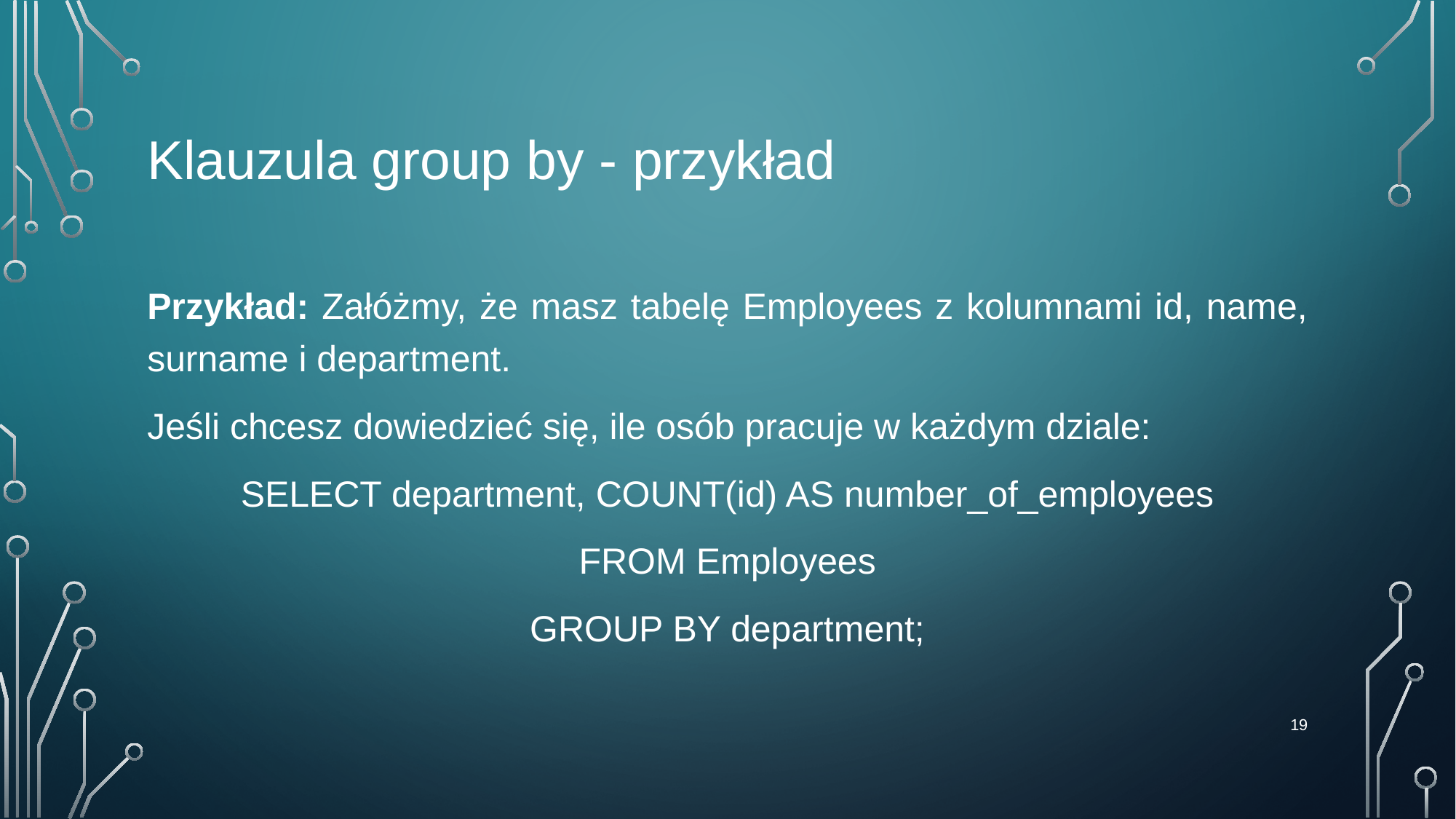

# Klauzula group by - przykład
Przykład: Załóżmy, że masz tabelę Employees z kolumnami id, name, surname i department.
Jeśli chcesz dowiedzieć się, ile osób pracuje w każdym dziale:
SELECT department, COUNT(id) AS number_of_employees
FROM Employees
GROUP BY department;

19